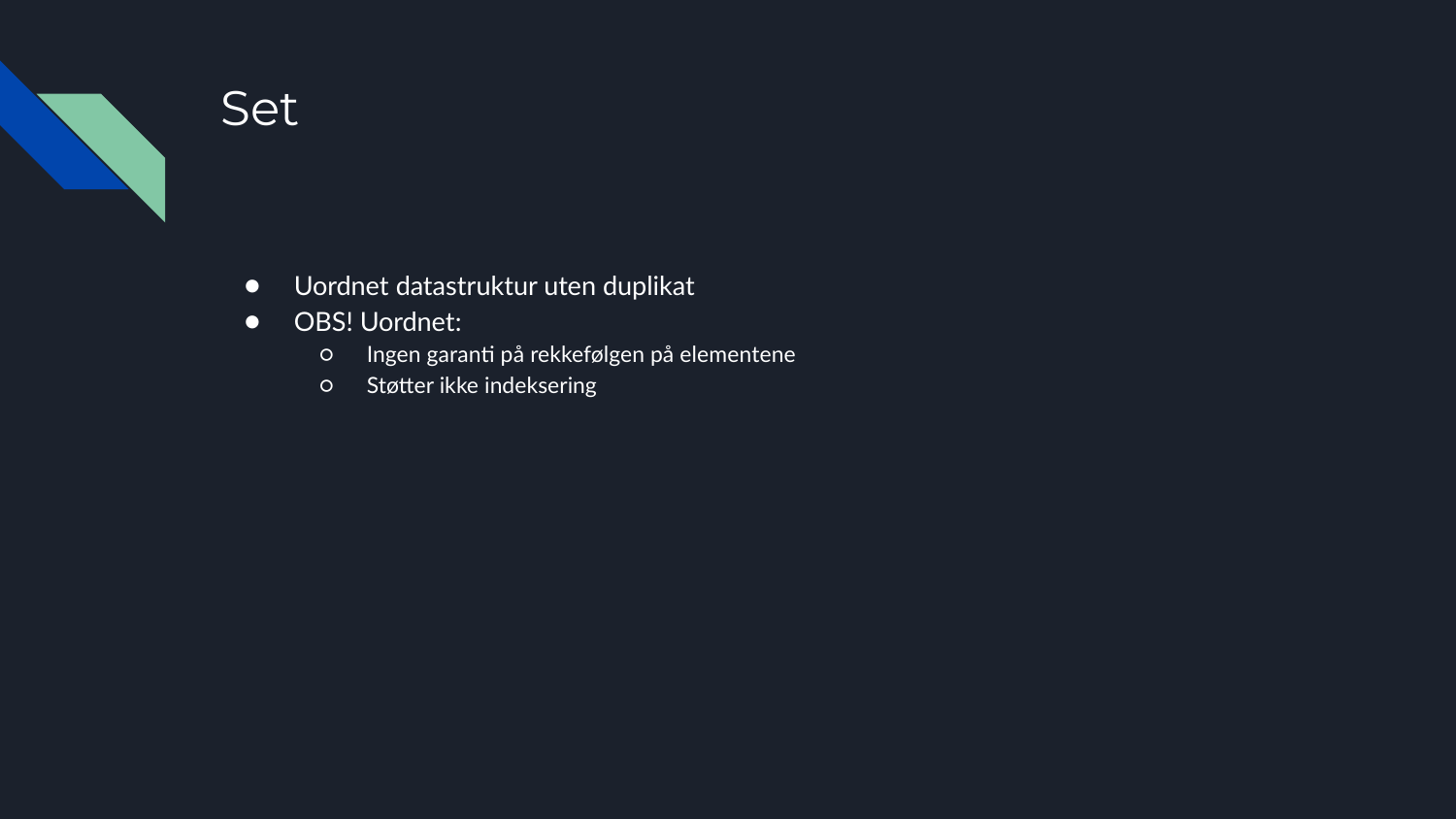

# Set
Uordnet datastruktur uten duplikat
OBS! Uordnet:
Ingen garanti på rekkefølgen på elementene
Støtter ikke indeksering